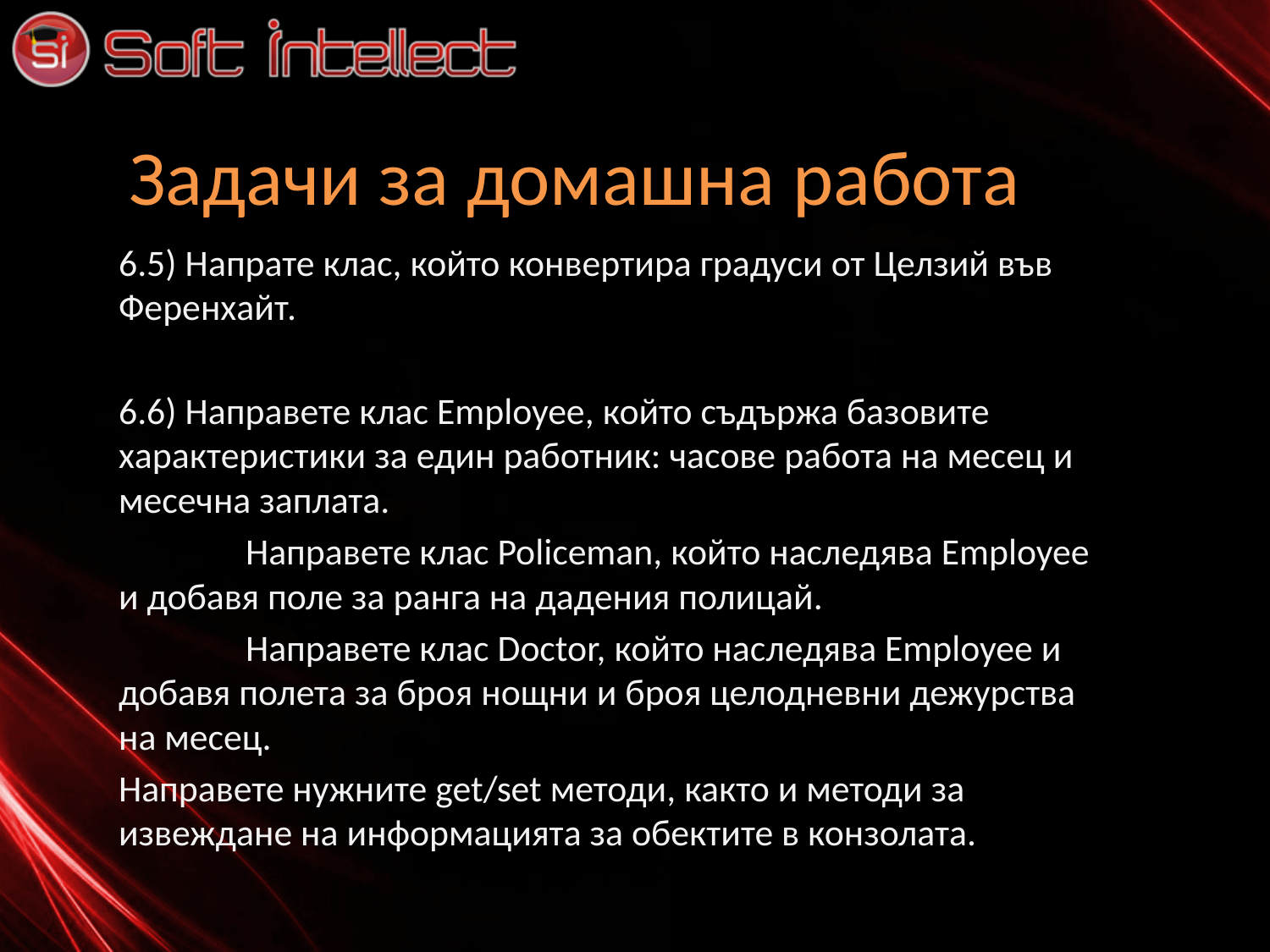

# Задачи за домашна работа
6.5) Напрате клас, който конвертира градуси от Целзий във Ференхайт.

6.6) Направете клас Employee, който съдържа базовите характеристики за един работник: часове работа на месец и месечна заплата.
	Направете клас Policeman, който наследява Employee и добавя поле за ранга на дадения полицай.
	Направете клас Doctor, който наследява Employee и добавя полета за броя нощни и броя целодневни дежурства на месец.
Направете нужните get/set методи, както и методи за извеждане на информацията за обектите в конзолата.